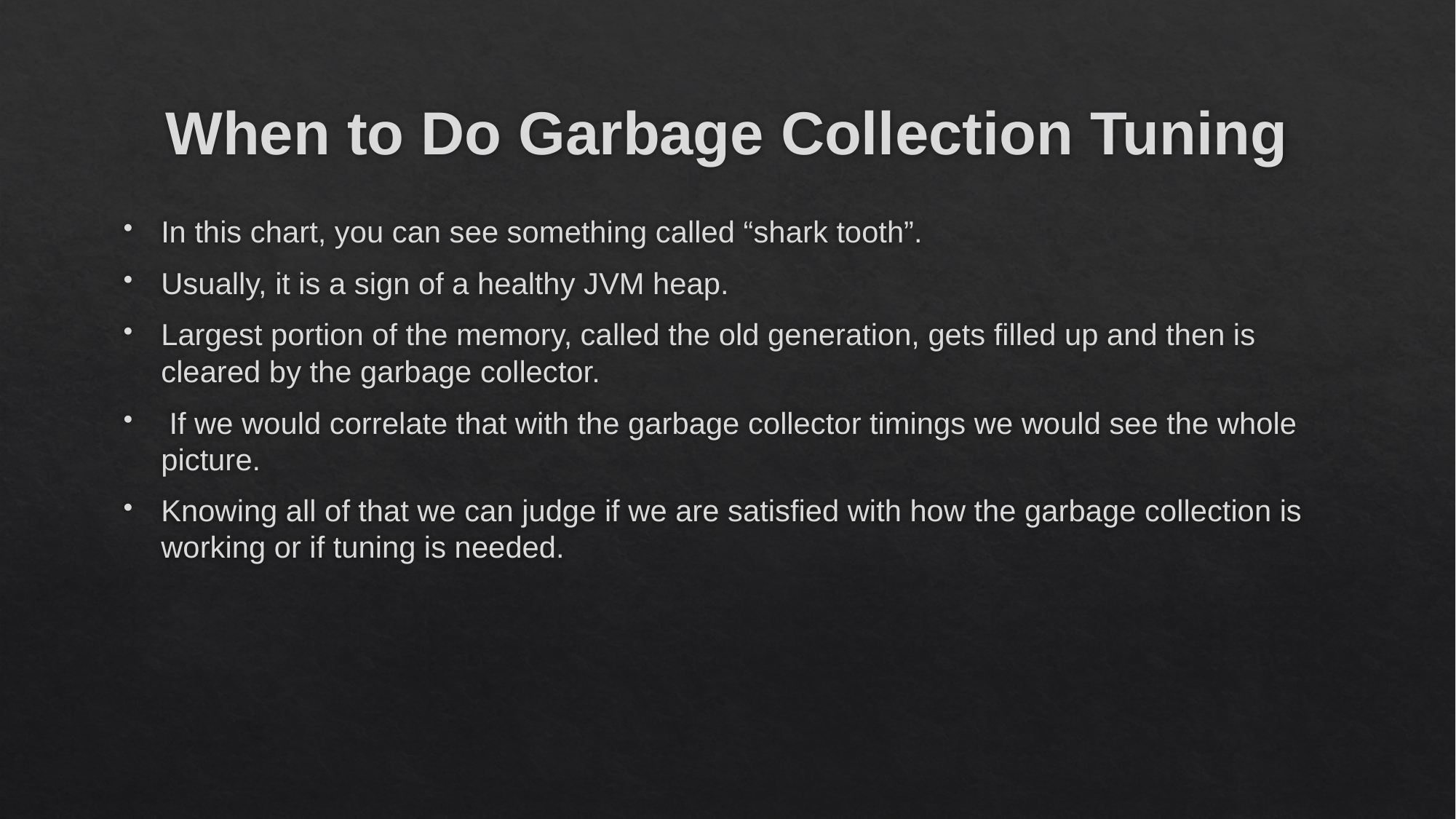

# When to Do Garbage Collection Tuning
In this chart, you can see something called “shark tooth”.
Usually, it is a sign of a healthy JVM heap.
Largest portion of the memory, called the old generation, gets filled up and then is cleared by the garbage collector.
 If we would correlate that with the garbage collector timings we would see the whole picture.
Knowing all of that we can judge if we are satisfied with how the garbage collection is working or if tuning is needed.